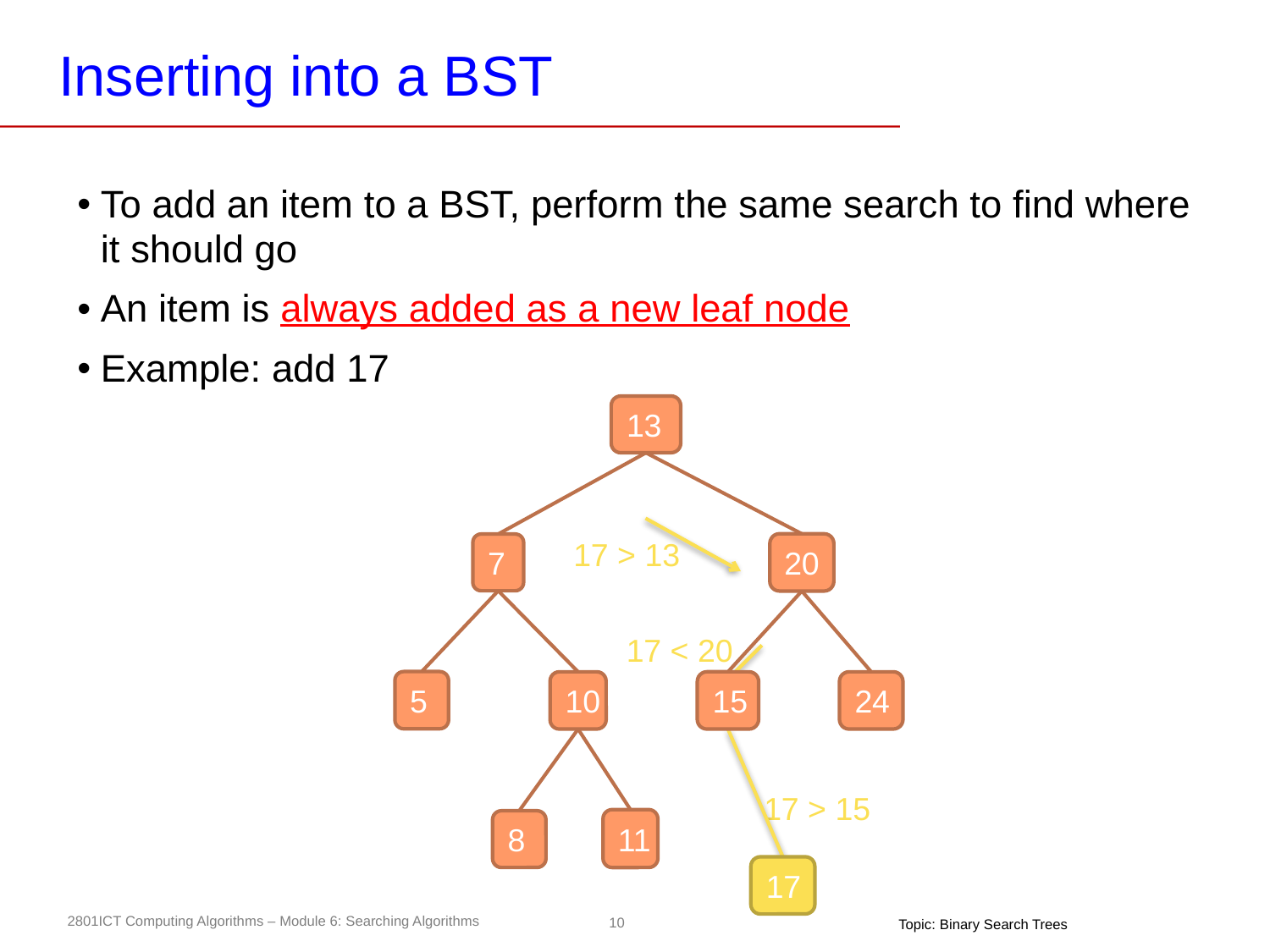

# Inserting into a BST
To add an item to a BST, perform the same search to find where it should go
An item is always added as a new leaf node
Example: add 17
13
20

7

5

10

15

24

11

8

17 > 13
17 < 20
17 > 15
17
Topic: Binary Search Trees